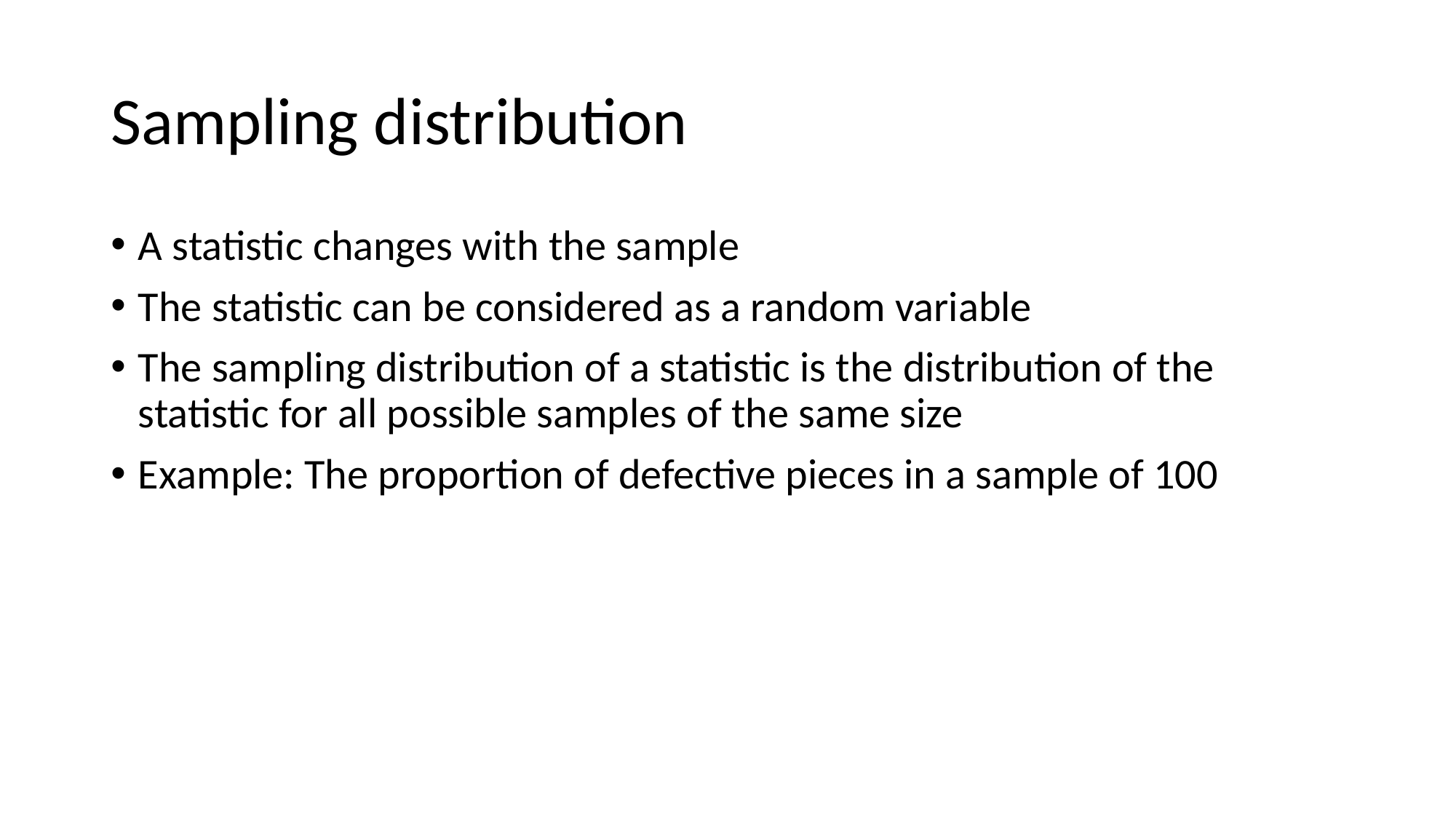

# Sampling distribution
A statistic changes with the sample
The statistic can be considered as a random variable
The sampling distribution of a statistic is the distribution of the statistic for all possible samples of the same size
Example: The proportion of defective pieces in a sample of 100